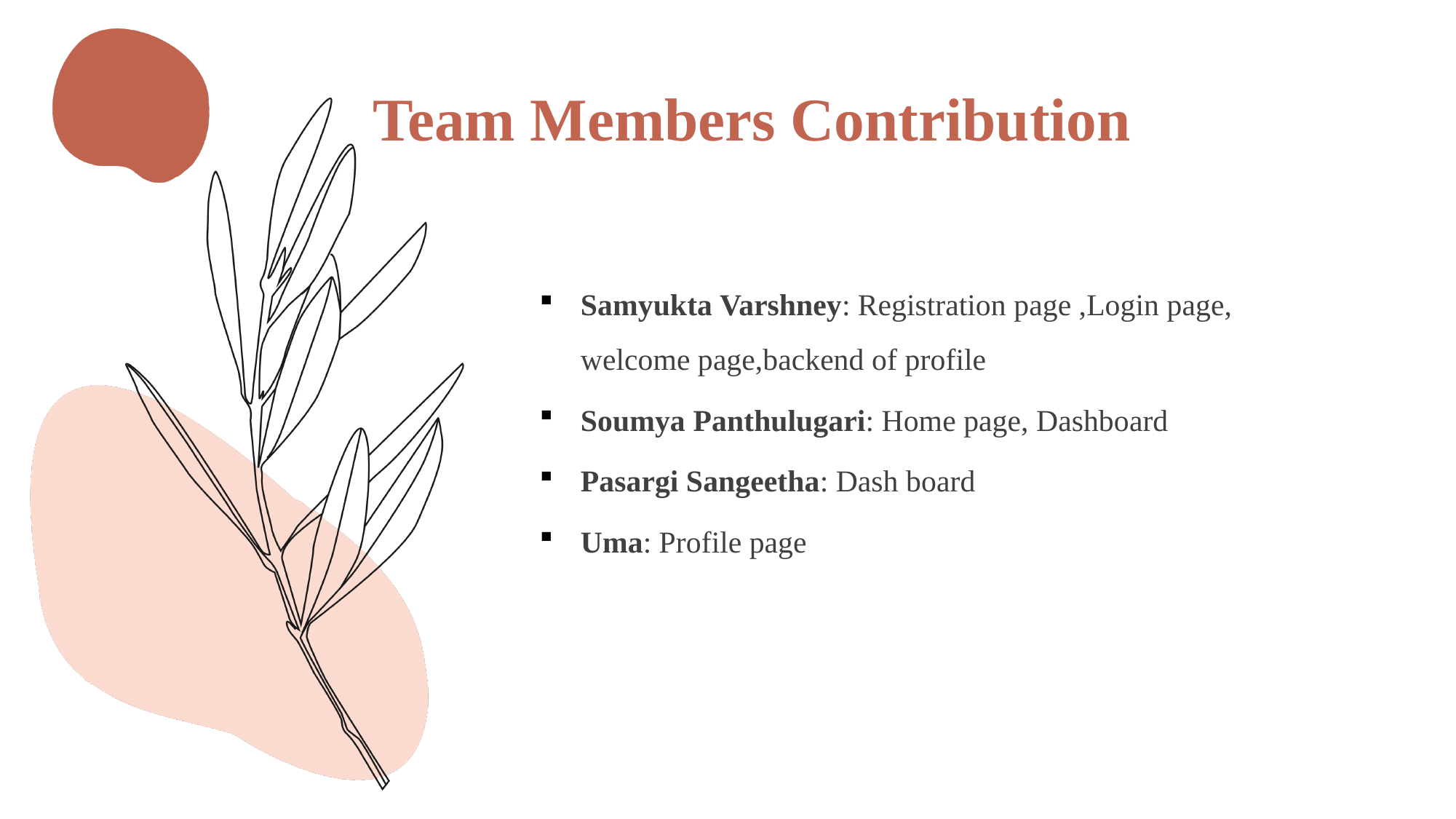

# Team Members Contribution
Samyukta Varshney: Registration page ,Login page, welcome page,backend of profile
Soumya Panthulugari: Home page, Dashboard
Pasargi Sangeetha: Dash board
Uma: Profile page